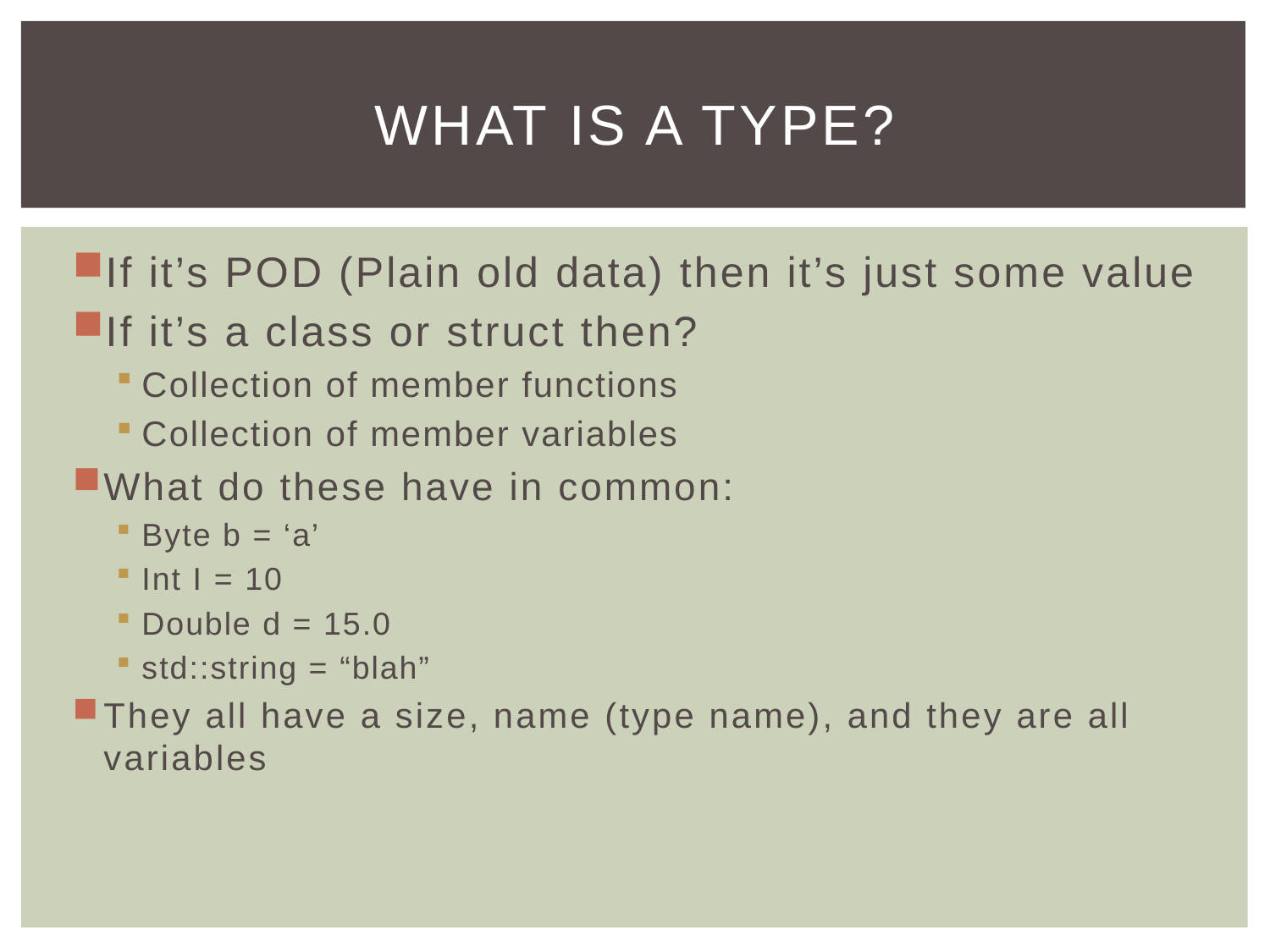

# What is a type?
If it’s POD (Plain old data) then it’s just some value
If it’s a class or struct then?
Collection of member functions
Collection of member variables
What do these have in common:
Byte b = ‘a’
Int I = 10
Double d = 15.0
std::string = “blah”
They all have a size, name (type name), and they are all variables